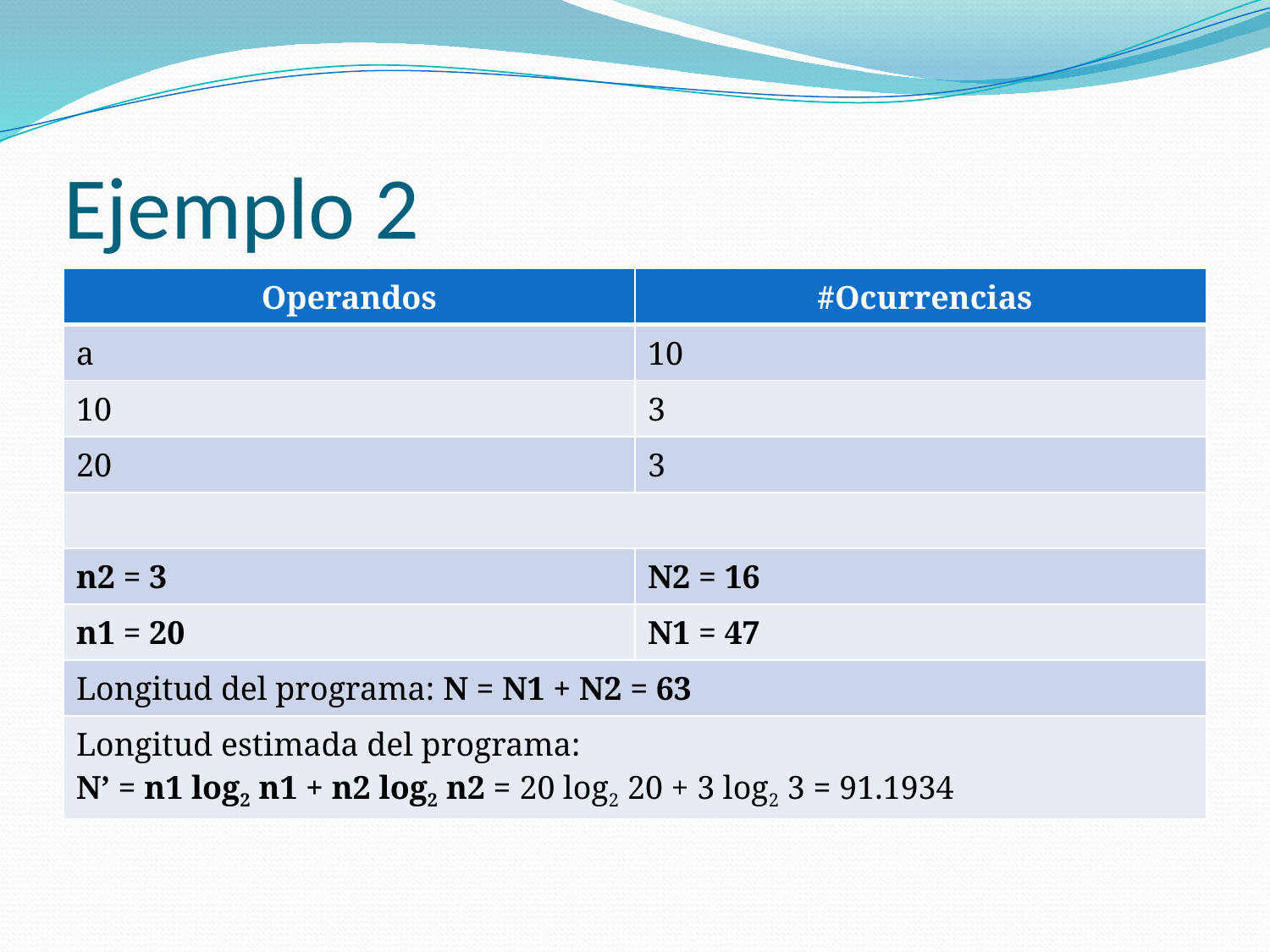

# Ejemplo 2
| Operandos | #Ocurrencias |
| --- | --- |
| a | 10 |
| 10 | 3 |
| 20 | 3 |
|  |  |
| n2 = 3 | N2 = 16 |
| n1 = 20 | N1 = 47 |
| Longitud del programa: N = N1 + N2 = 63 |  |
| Longitud estimada del programa: N’ = n1 log2 n1 + n2 log2 n2 = 20 log2 20 + 3 log2 3 = 91.1934 |  |